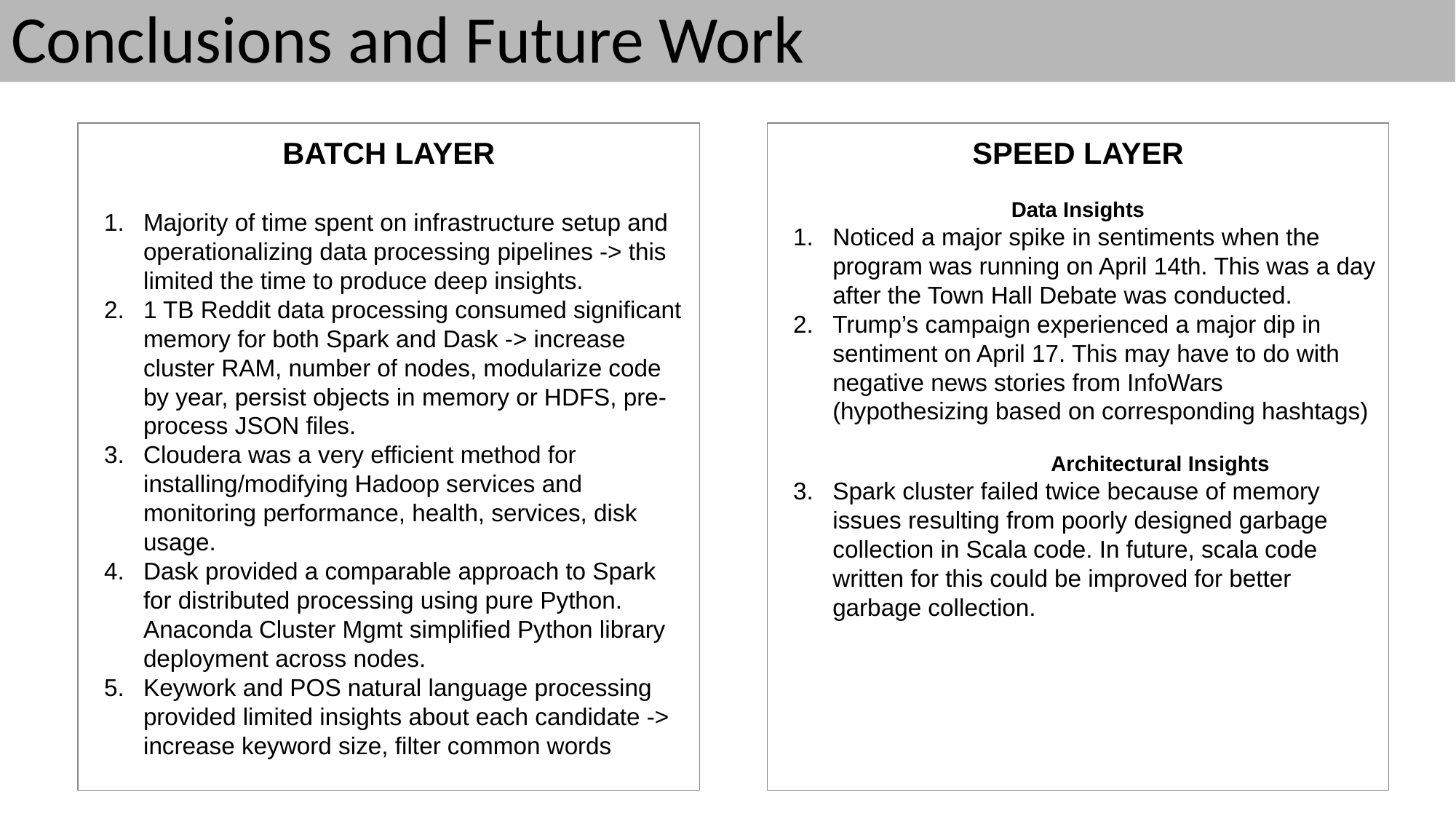

# Conclusions and Future Work
BATCH LAYER

Majority of time spent on infrastructure setup and operationalizing data processing pipelines -> this limited the time to produce deep insights.
1 TB Reddit data processing consumed significant memory for both Spark and Dask -> increase cluster RAM, number of nodes, modularize code by year, persist objects in memory or HDFS, pre-process JSON files.
Cloudera was a very efficient method for installing/modifying Hadoop services and monitoring performance, health, services, disk usage.
Dask provided a comparable approach to Spark for distributed processing using pure Python.  Anaconda Cluster Mgmt simplified Python library deployment across nodes.
Keywork and POS natural language processing provided limited insights about each candidate -> increase keyword size, filter common words
SPEED LAYER
Data Insights
Noticed a major spike in sentiments when the program was running on April 14th. This was a day after the Town Hall Debate was conducted.
Trump’s campaign experienced a major dip in sentiment on April 17. This may have to do with negative news stories from InfoWars (hypothesizing based on corresponding hashtags)
		Architectural Insights
Spark cluster failed twice because of memory issues resulting from poorly designed garbage collection in Scala code. In future, scala code written for this could be improved for better garbage collection.